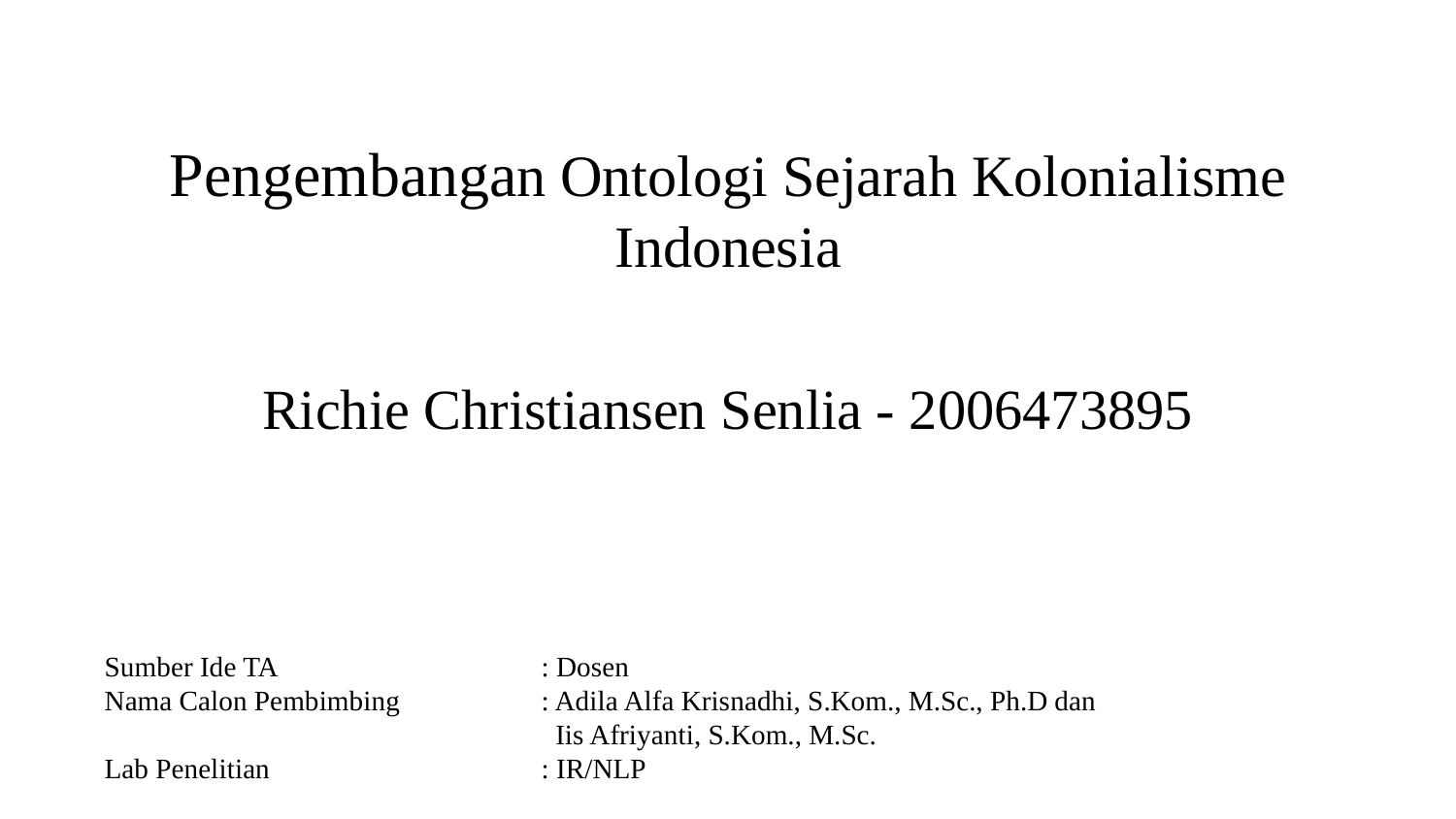

# Pengembangan Ontologi Sejarah Kolonialisme Indonesia
Richie Christiansen Senlia - 2006473895

Sumber Ide TA		: Dosen
Nama Calon Pembimbing	: Adila Alfa Krisnadhi, S.Kom., M.Sc., Ph.D dan
			  Iis Afriyanti, S.Kom., M.Sc.
Lab Penelitian		: IR/NLP